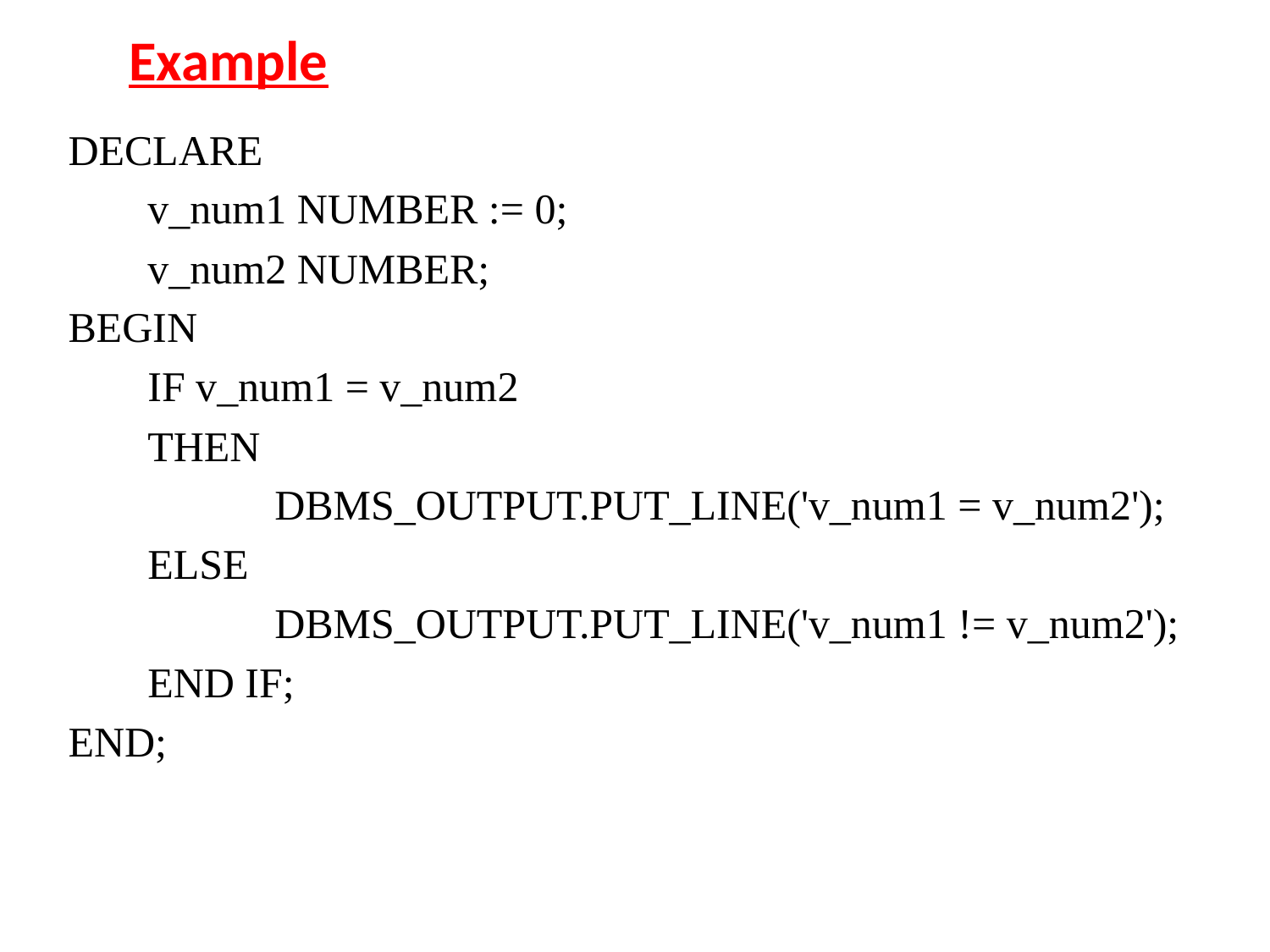

# Example
DECLARE
	v_num1 NUMBER := 0;
	v_num2 NUMBER;
BEGIN
	IF v_num1 = v_num2
	THEN
		DBMS_OUTPUT.PUT_LINE('v_num1 = v_num2');
	ELSE
		DBMS_OUTPUT.PUT_LINE('v_num1 != v_num2');
	END IF;
END;